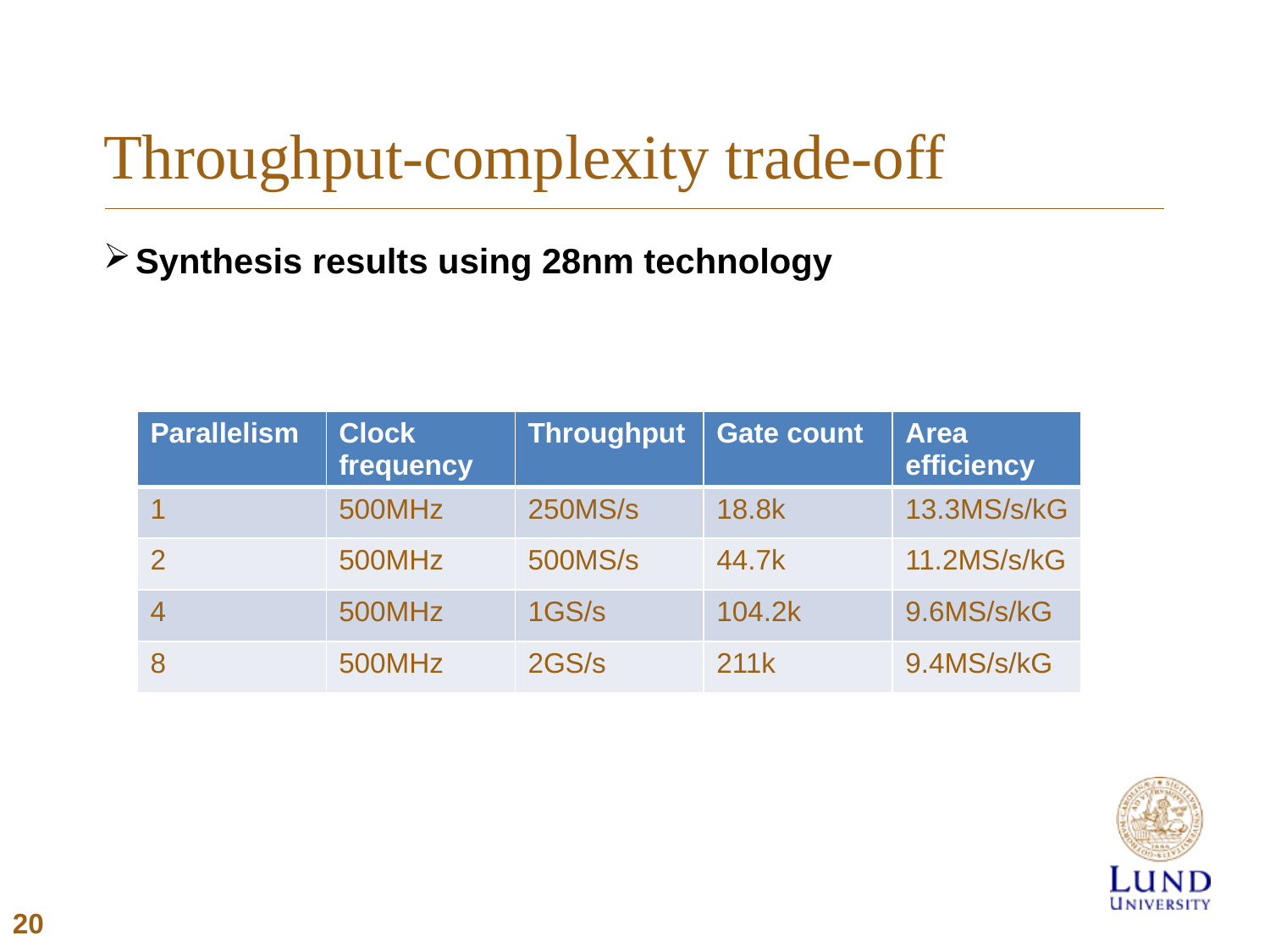

# Throughput-complexity trade-off

Synthesis results using 28nm technology

| Parallelism | Clock frequency | Throughput | Gate count | Area efficiency |
| --- | --- | --- | --- | --- |
| 1 | 500MHz | 250MS/s | 18.8k | 13.3MS/s/kG |
| 2 | 500MHz | 500MS/s | 44.7k | 11.2MS/s/kG |
| 4 | 500MHz | 1GS/s | 104.2k | 9.6MS/s/kG |
| 8 | 500MHz | 2GS/s | 211k | 9.4MS/s/kG |